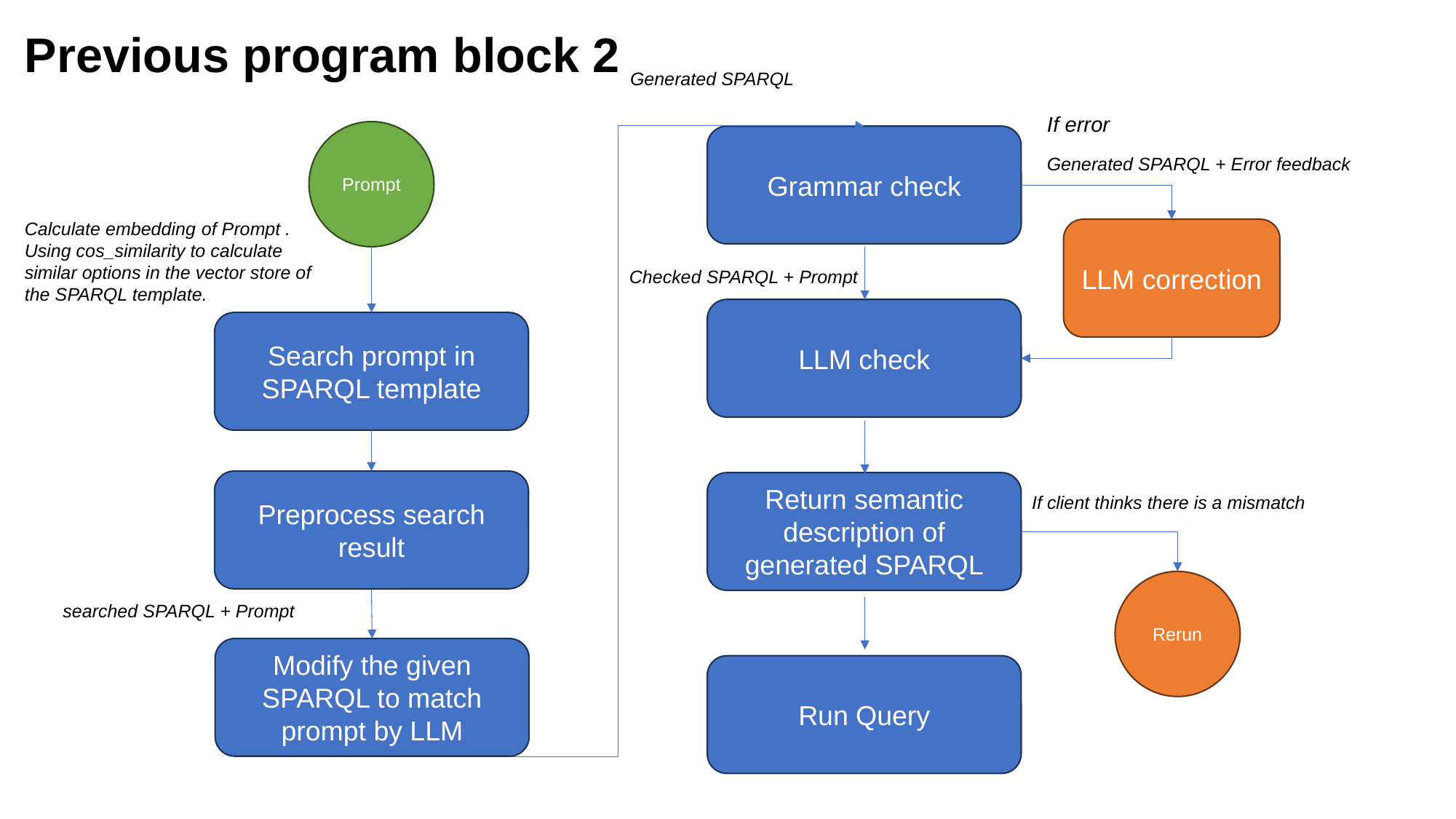

Previous program block 2
Generated SPARQL
If error
Prompt
Grammar check
Generated SPARQL + Error feedback
Calculate embedding of Prompt .
Using cos_similarity to calculate similar options in the vector store of the SPARQL template.
LLM correction
Checked SPARQL + Prompt
LLM check
Search prompt in SPARQL template
Preprocess search result
Return semantic description of generated SPARQL
If client thinks there is a mismatch
Rerun
searched SPARQL + Prompt
Modify the given SPARQL to match prompt by LLM
Run Query